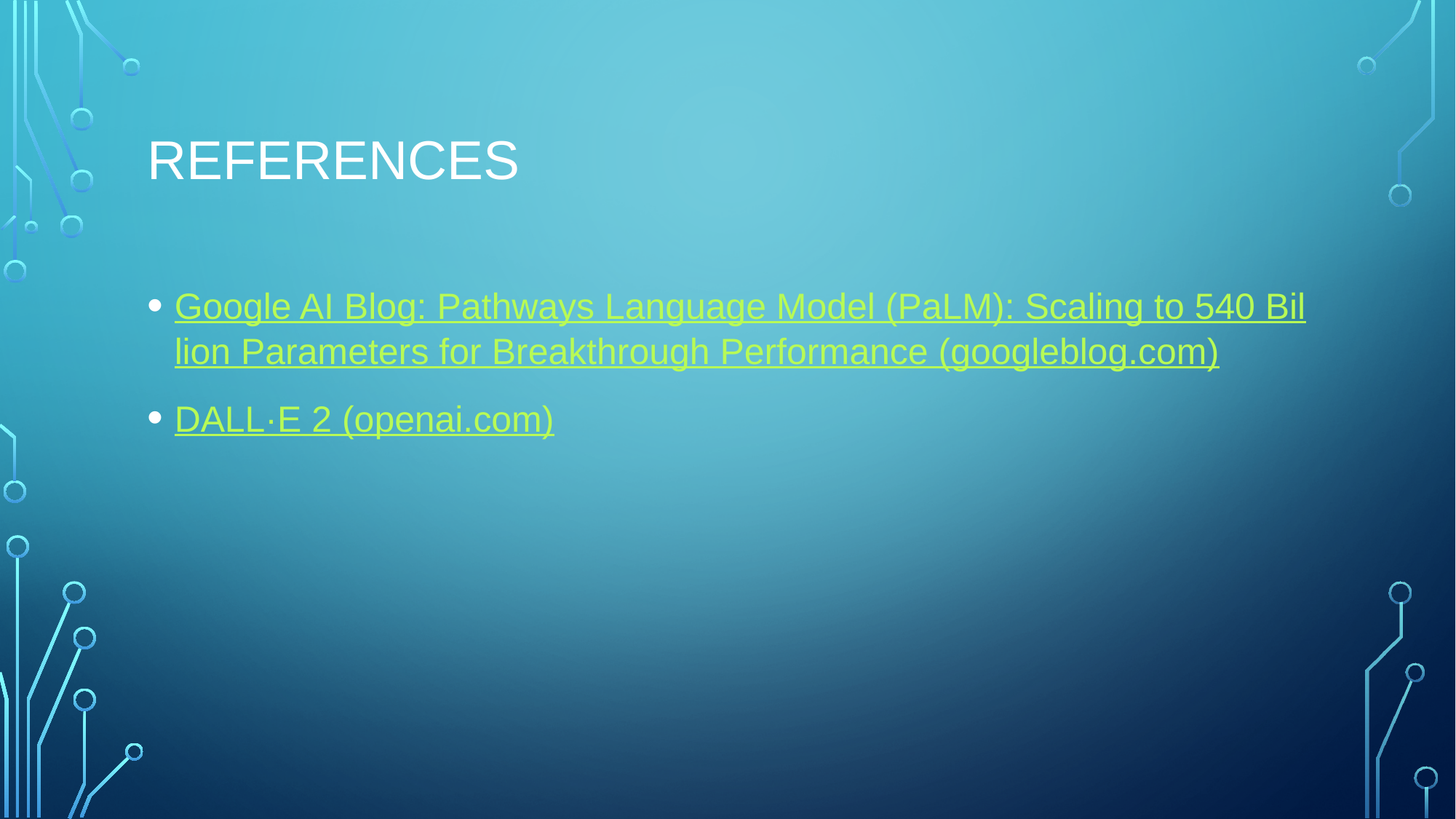

# references
Google AI Blog: Pathways Language Model (PaLM): Scaling to 540 Billion Parameters for Breakthrough Performance (googleblog.com)
DALL·E 2 (openai.com)